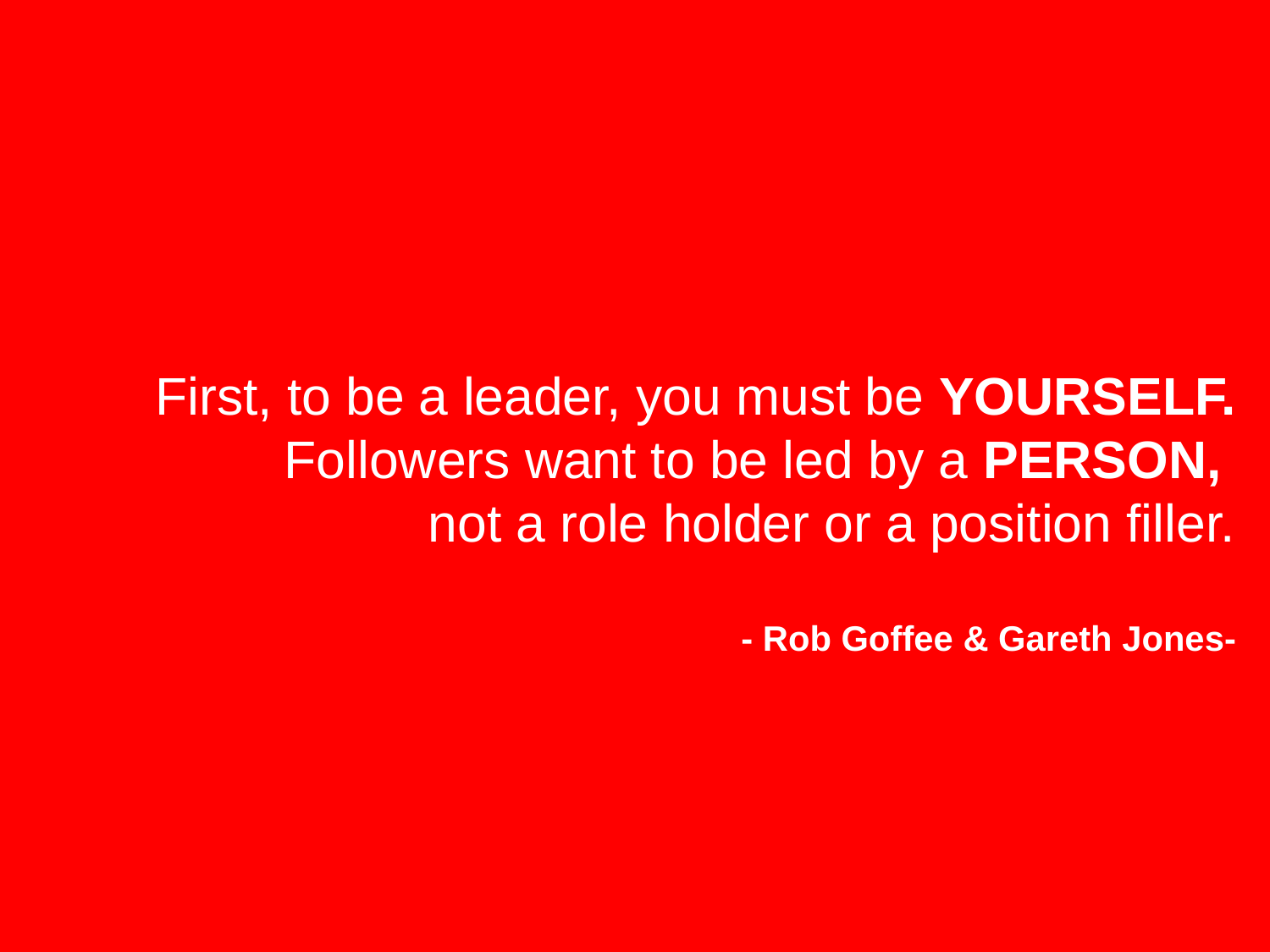

#
First, to be a leader, you must be YOURSELF.
Followers want to be led by a PERSON,
not a role holder or a position filler.

- Rob Goffee & Gareth Jones-
Confidential - Edu Global Indonesia Internal Used Only